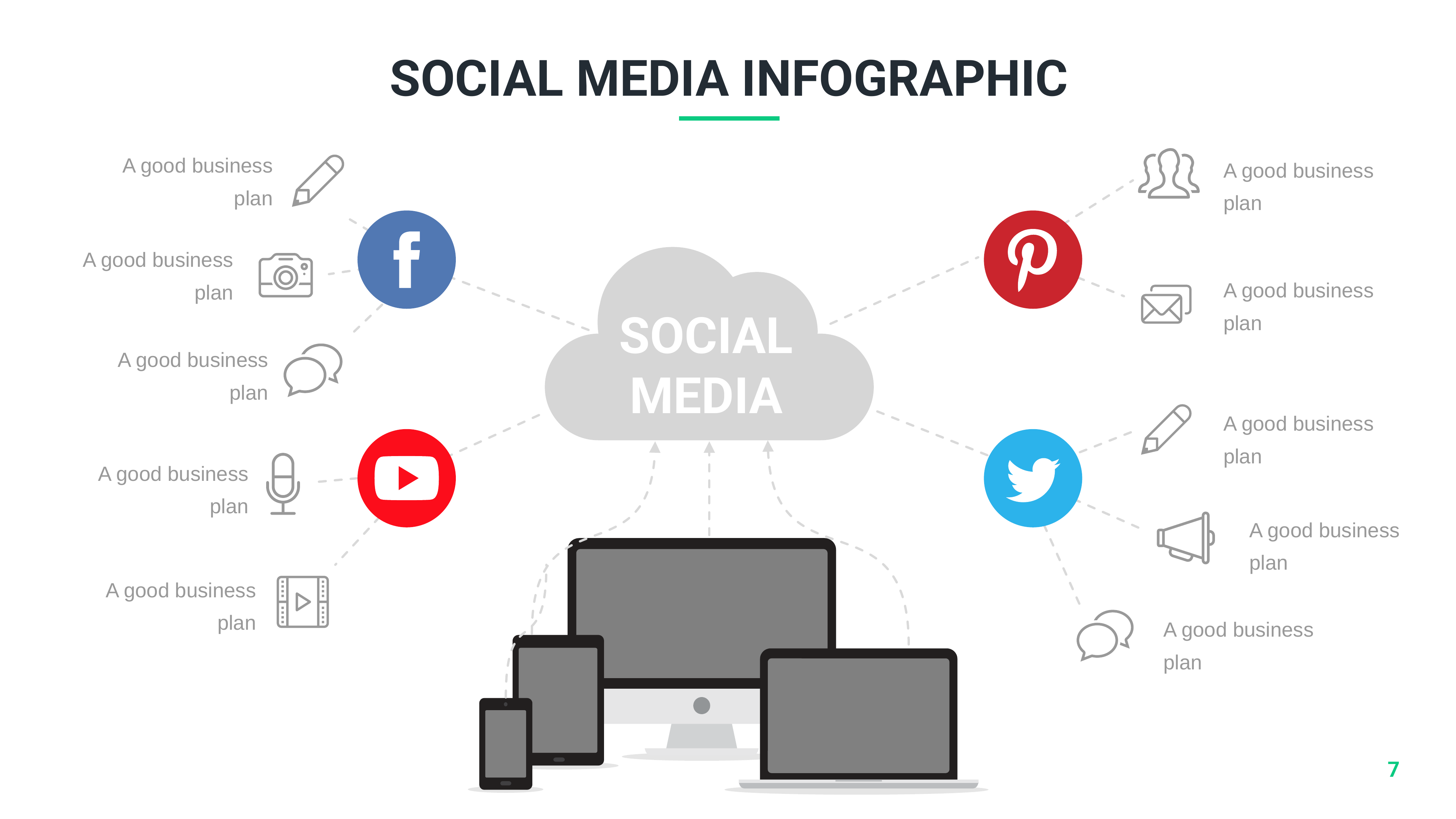

SOCIAL MEDIA INFOGRAPHIC

A good business plan
A good business plan

A good business plan

A good business plan

SOCIAL
MEDIA
A good business plan

A good business plan

A good business plan

A good business plan

A good business plan

A good business plan